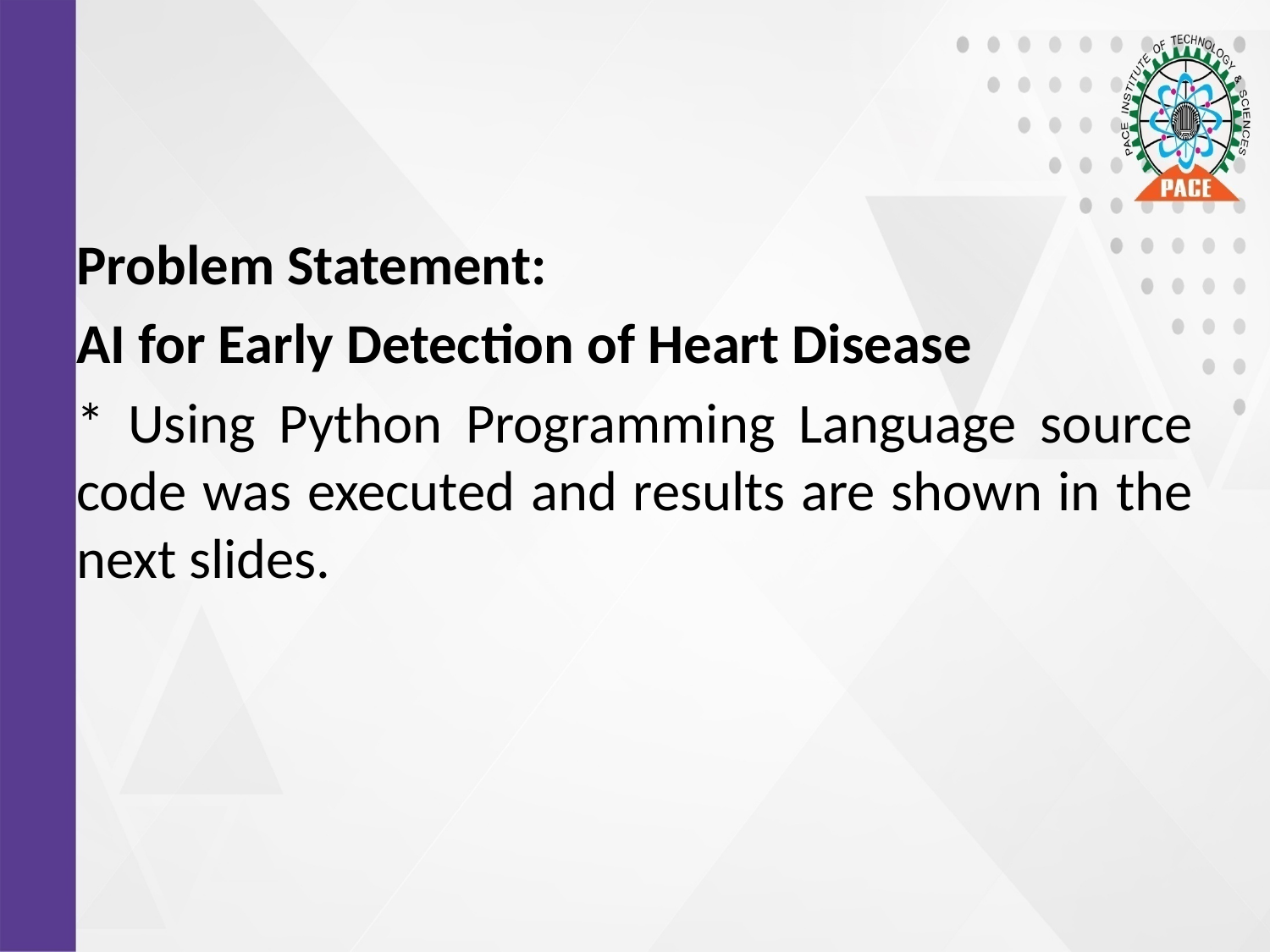

Problem Statement:
AI for Early Detection of Heart Disease
* Using Python Programming Language source code was executed and results are shown in the next slides.